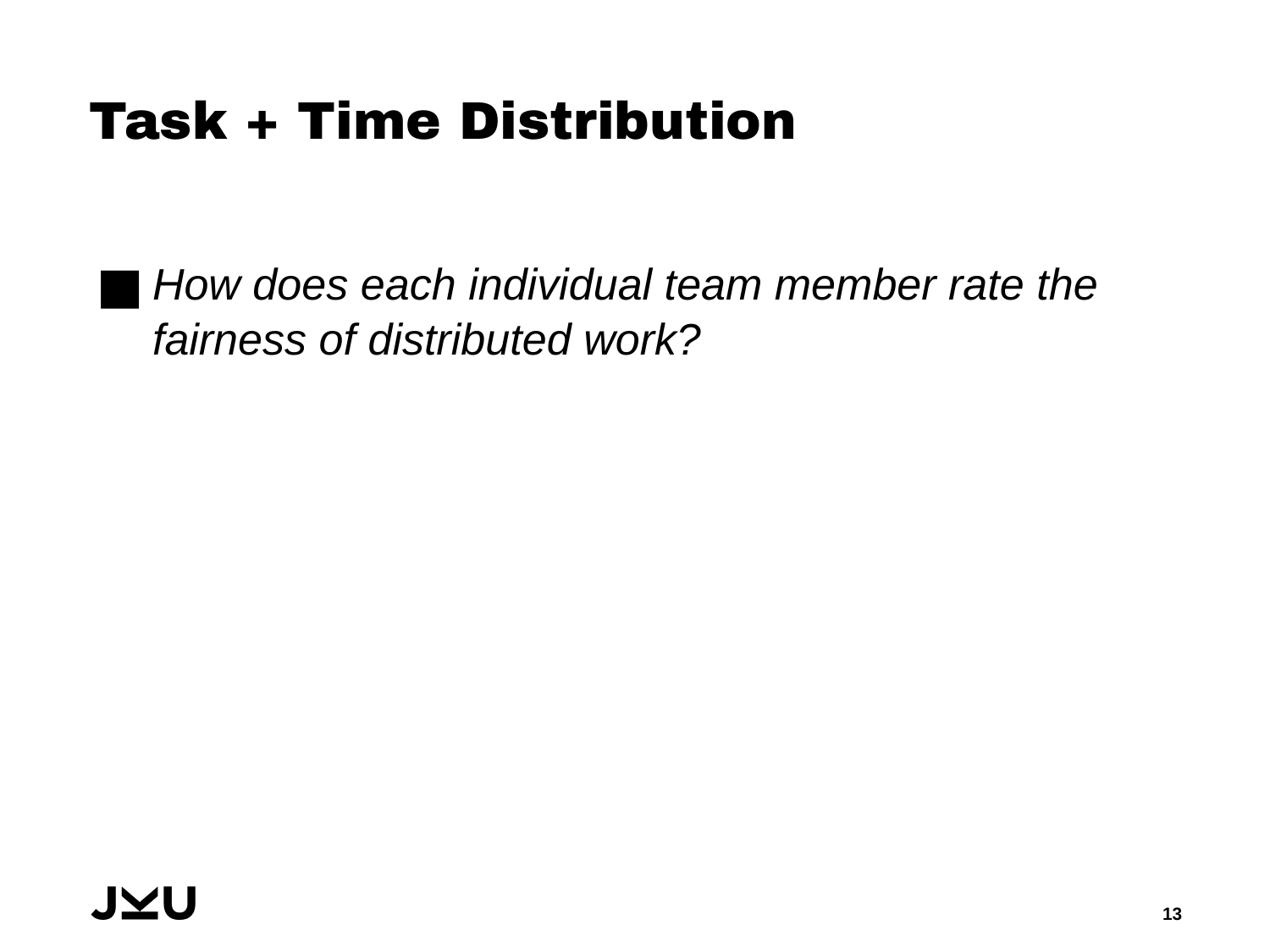

# Task + Time Distribution
How does each individual team member rate the fairness of distributed work?

13